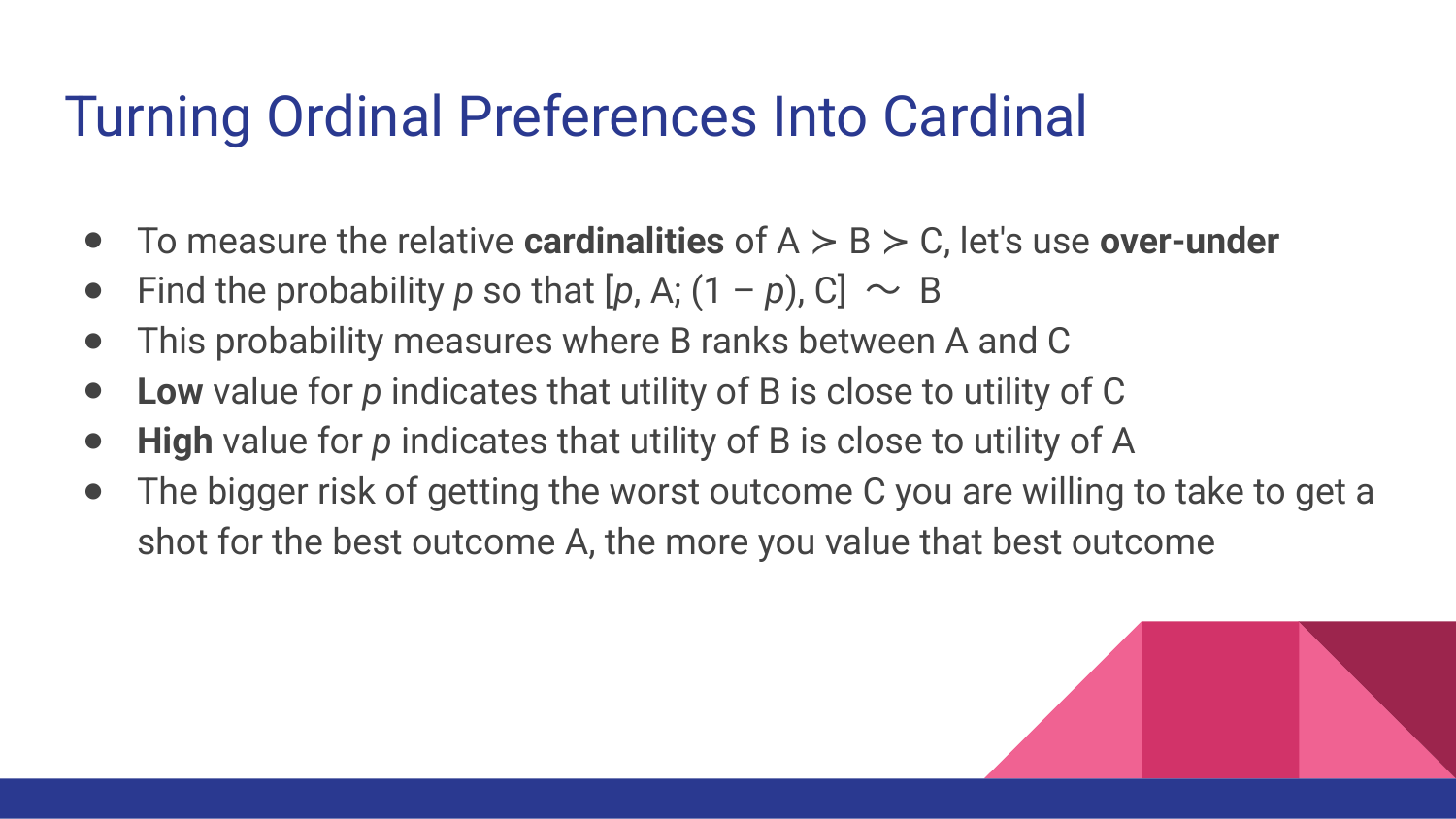

# Turning Ordinal Preferences Into Cardinal
To measure the relative cardinalities of A ≻ B ≻ C, let's use over-under
Find the probability p so that [p, A; (1 – p), C] ～ B
This probability measures where B ranks between A and C
Low value for p indicates that utility of B is close to utility of C
High value for p indicates that utility of B is close to utility of A
The bigger risk of getting the worst outcome C you are willing to take to get a shot for the best outcome A, the more you value that best outcome